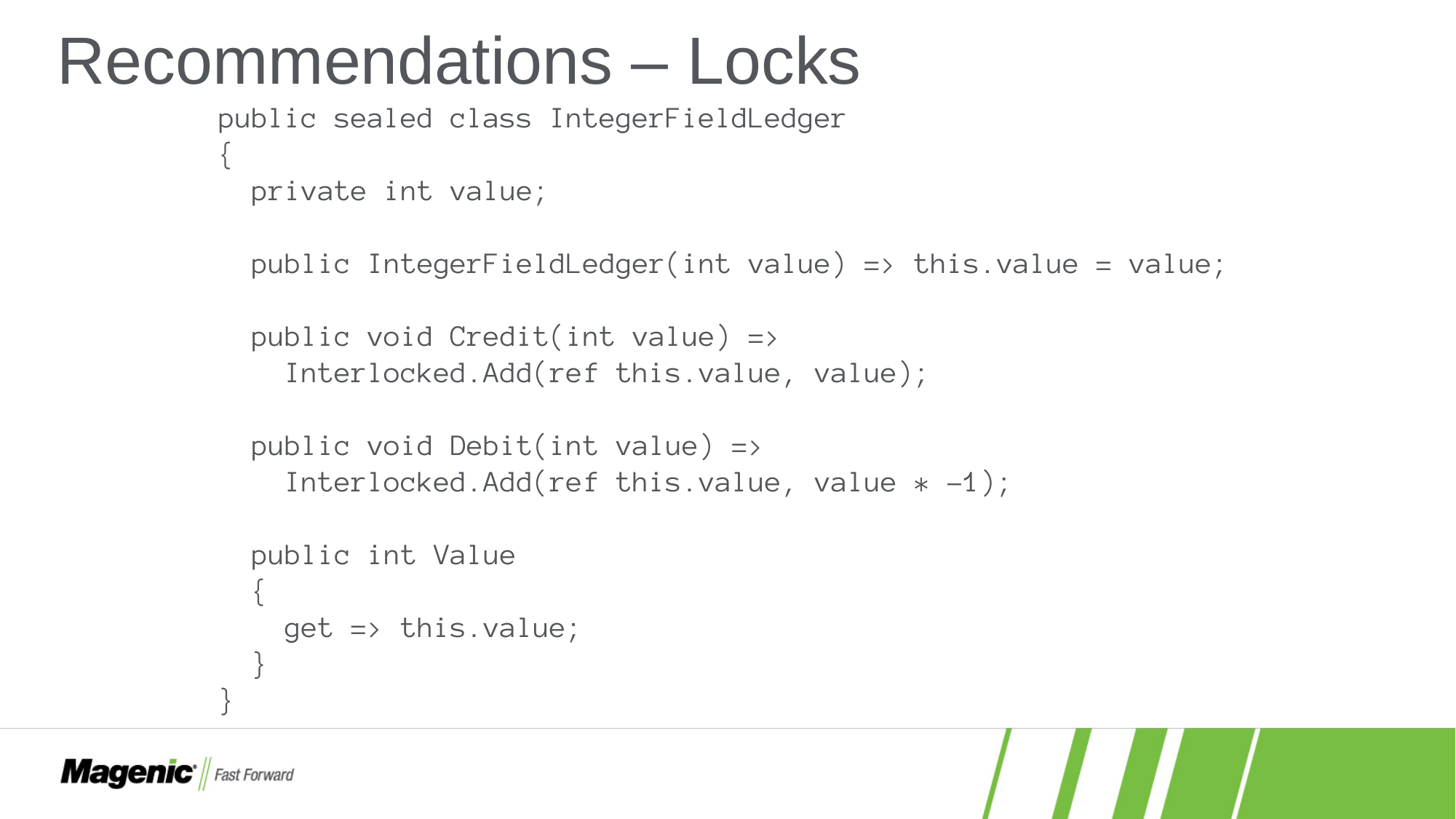

# Recommendations – Locks
public sealed class IntegerFieldLedger
{
  private int value;

  public IntegerFieldLedger(int value) => this.value = value;

  public void Credit(int value) =>
    Interlocked.Add(ref this.value, value);

  public void Debit(int value) =>
    Interlocked.Add(ref this.value, value * -1);

  public int Value
  {
    get => this.value;
  }
}